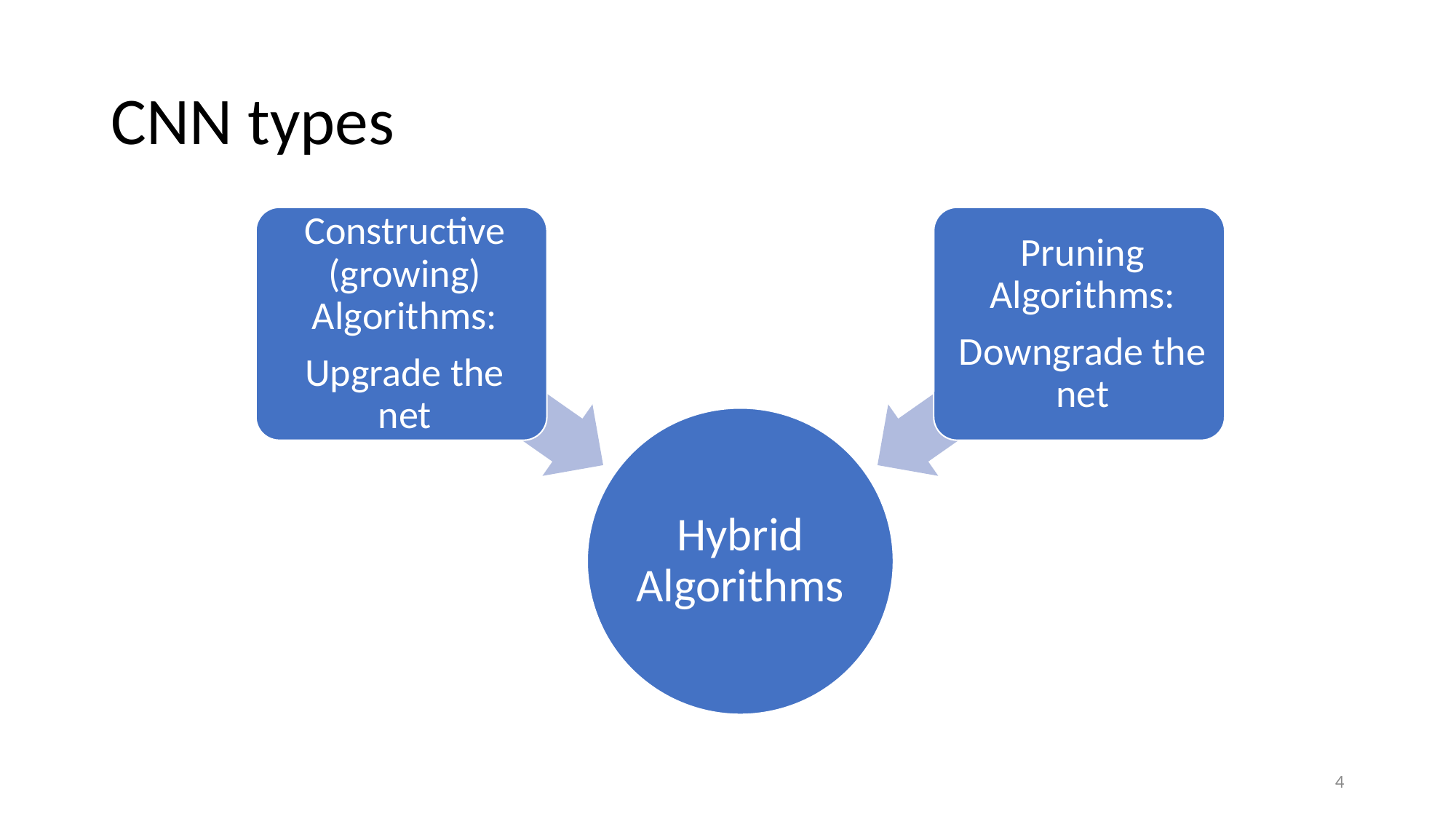

# CNN types
Hybrid Algorithms
Constructive (growing) Algorithms:
Upgrade the net
Pruning Algorithms:
Downgrade the net
4